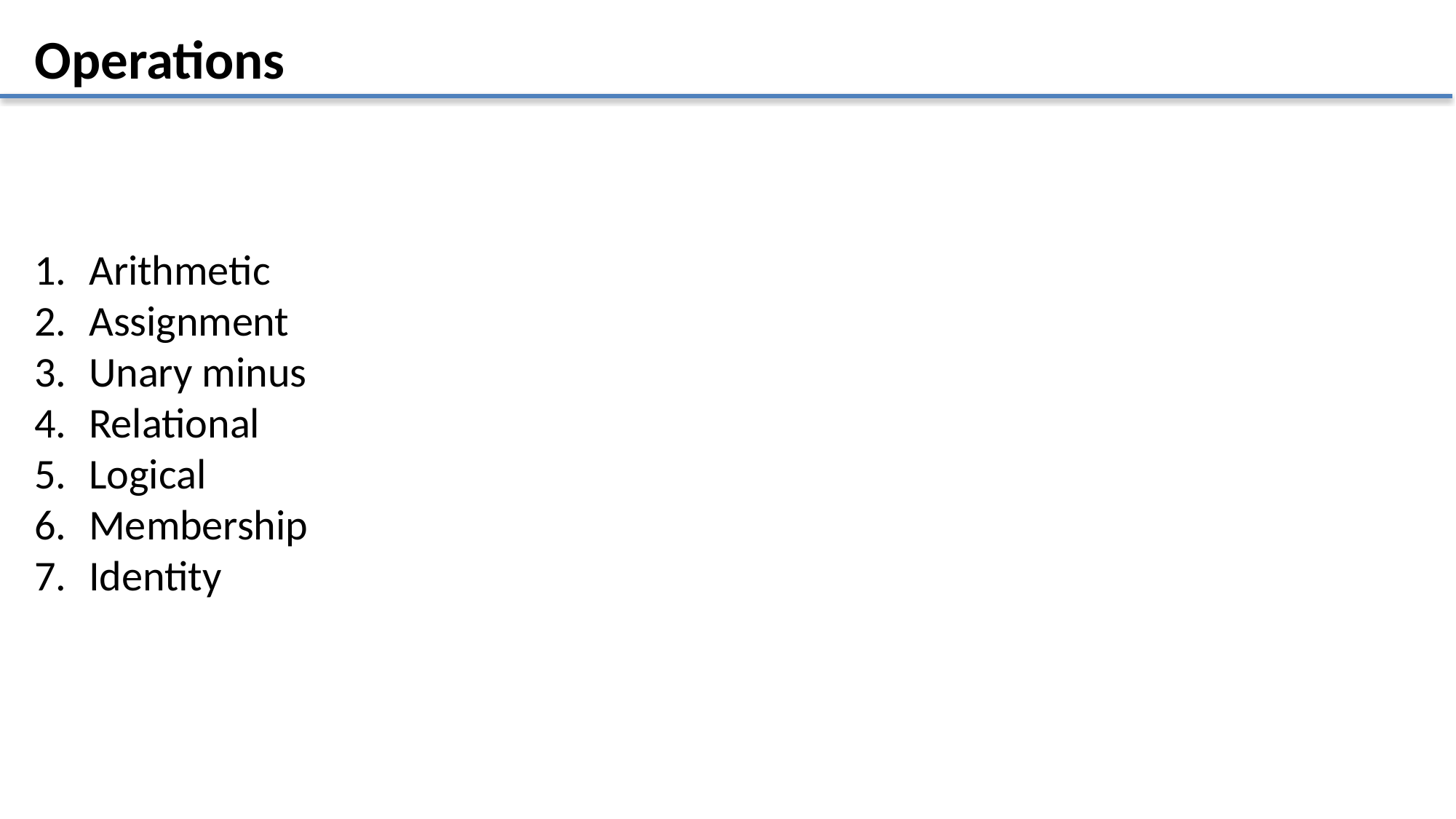

Operations
Arithmetic
Assignment
Unary minus
Relational
Logical
Membership
Identity

Presented By : Nitish Vig